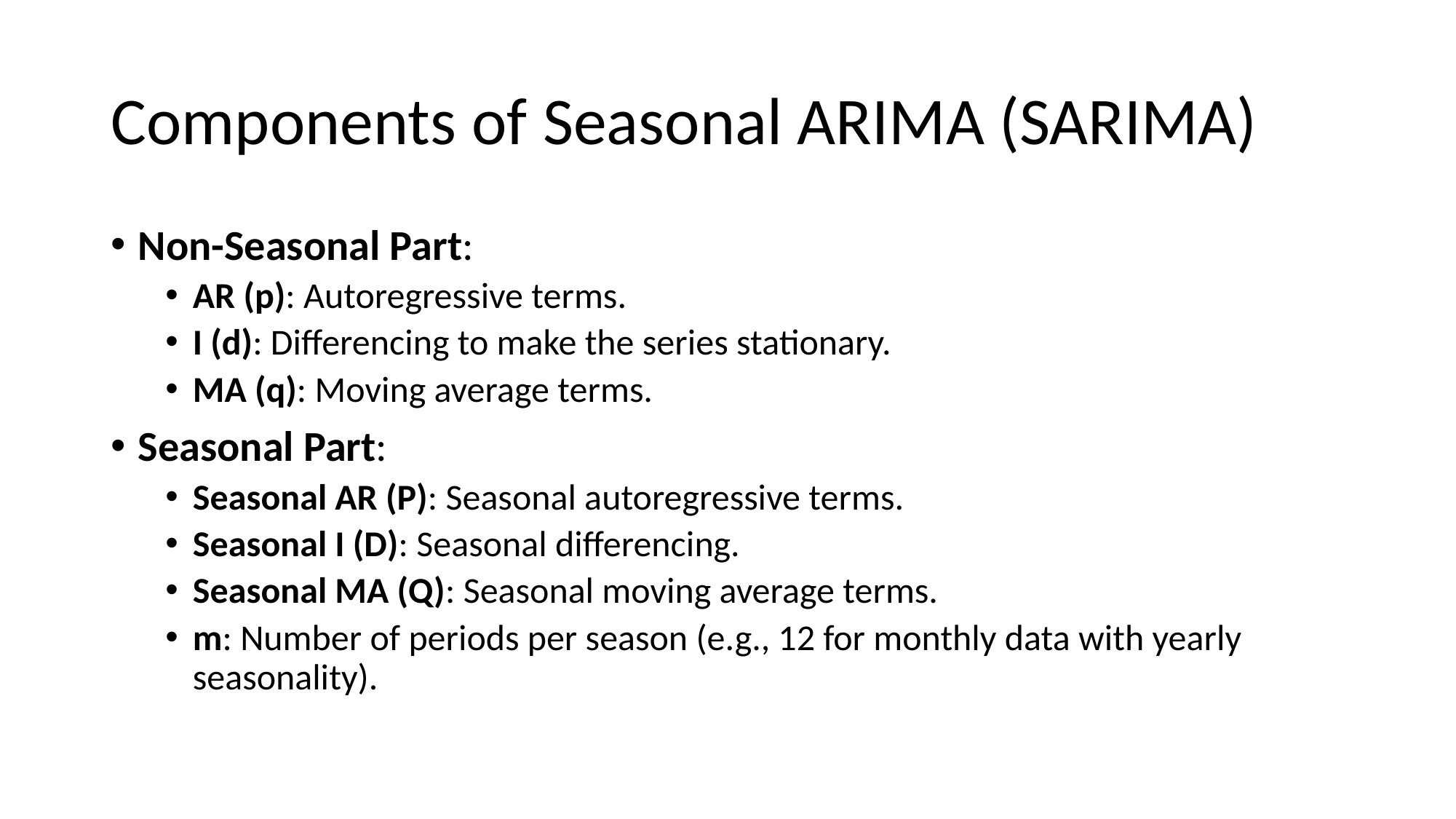

# Components of Seasonal ARIMA (SARIMA)
Non-Seasonal Part:
AR (p): Autoregressive terms.
I (d): Differencing to make the series stationary.
MA (q): Moving average terms.
Seasonal Part:
Seasonal AR (P): Seasonal autoregressive terms.
Seasonal I (D): Seasonal differencing.
Seasonal MA (Q): Seasonal moving average terms.
m: Number of periods per season (e.g., 12 for monthly data with yearly seasonality).